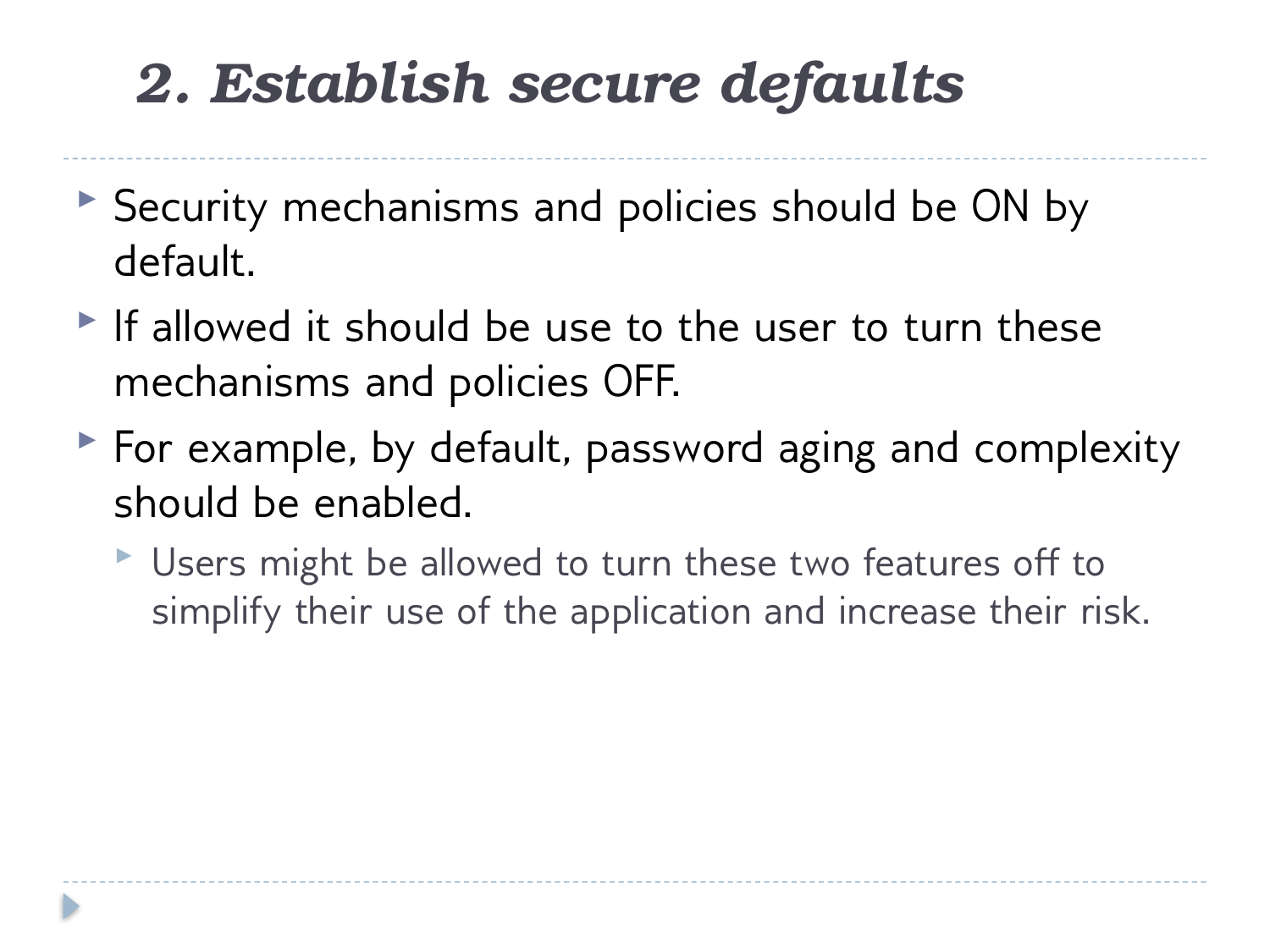

# 2. Establish secure defaults
Security mechanisms and policies should be ON by default.
If allowed it should be use to the user to turn these mechanisms and policies OFF.
For example, by default, password aging and complexity should be enabled.
Users might be allowed to turn these two features off to simplify their use of the application and increase their risk.